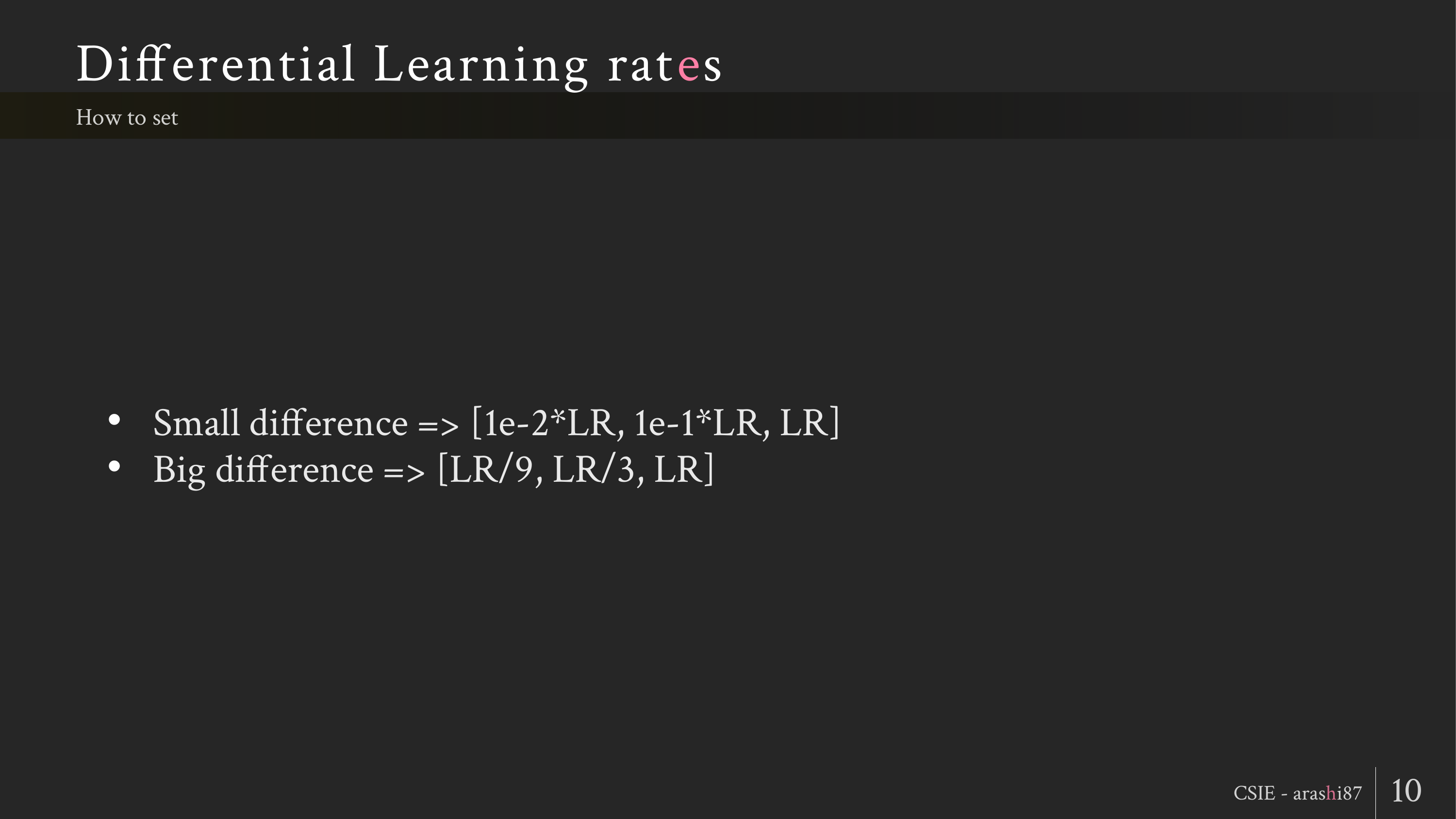

# Differential Learning rates
How to set
Small difference => [1e-2*LR, 1e-1*LR, LR]
Big difference => [LR/9, LR/3, LR]
CSIE - arashi87
10